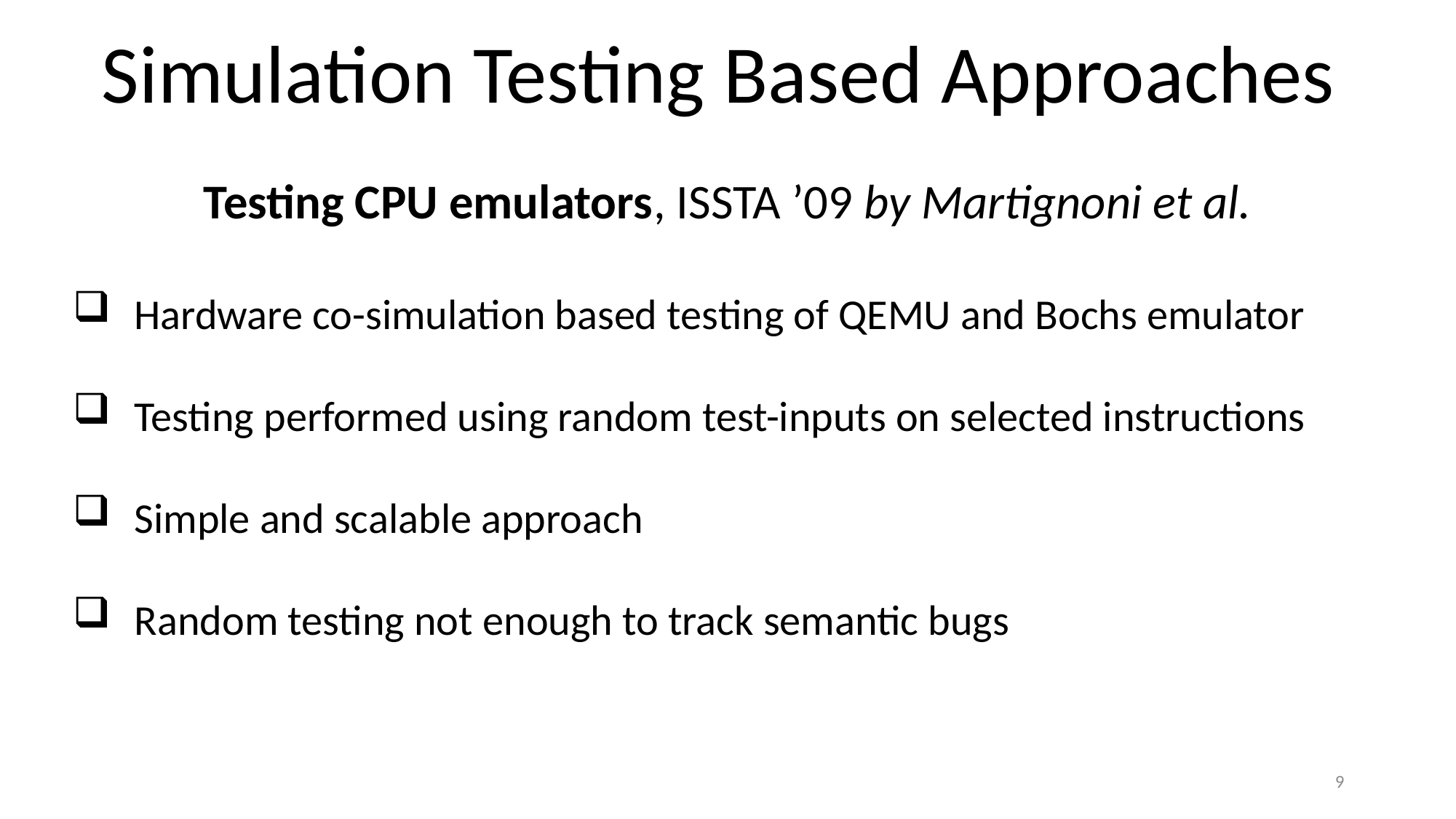

# Simulation Testing Based Approaches
Testing CPU emulators, ISSTA ’09 by Martignoni et al.

Hardware co-simulation based testing of QEMU and Bochs emulator

Testing performed using random test-inputs on selected instructions

Simple and scalable approach

Random testing not enough to track semantic bugs
9